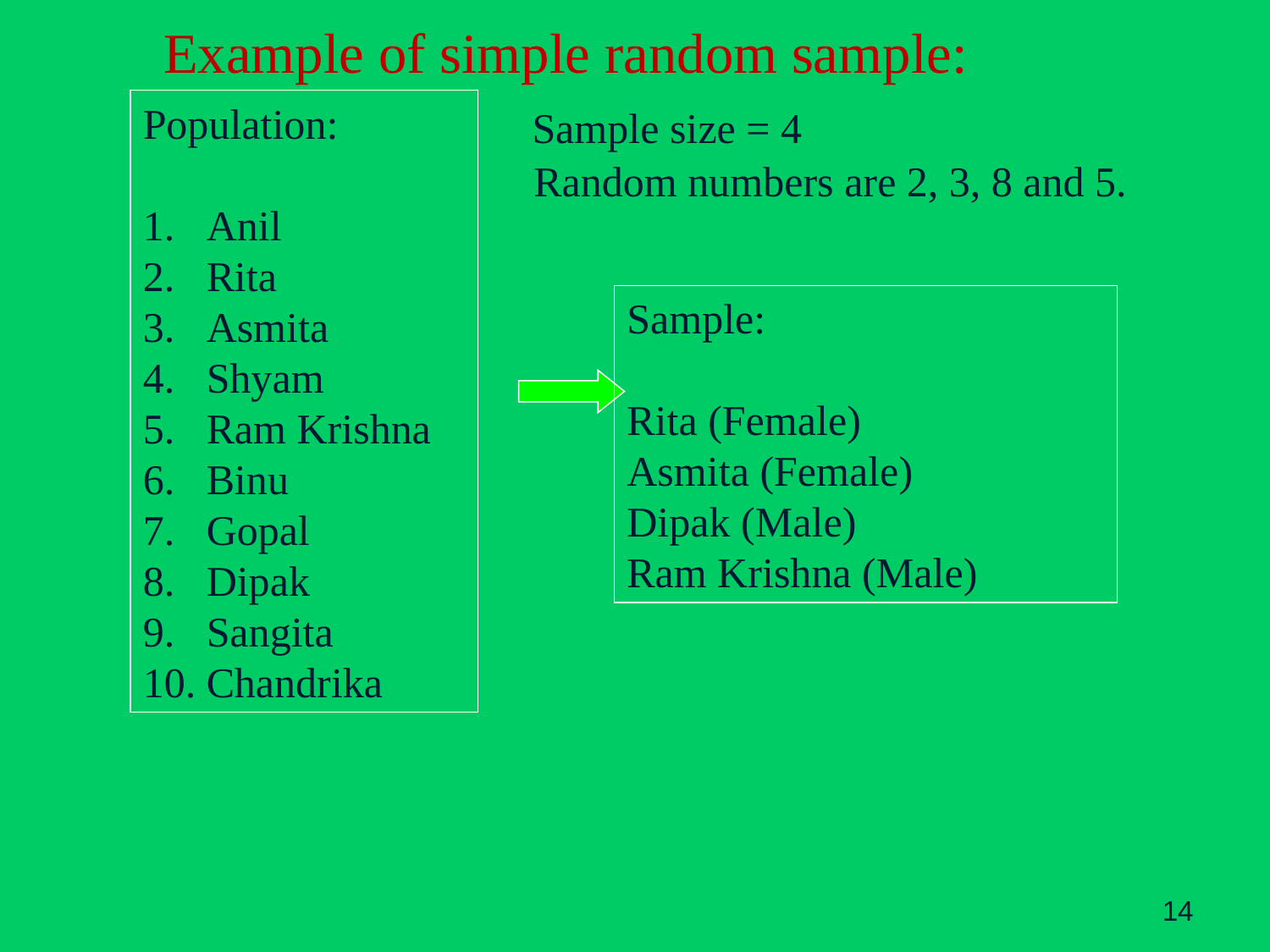

Example of simple random sample:
Population:

Anil
Rita
Asmita
Shyam
Ram Krishna
Binu
Gopal
Dipak
Sangita
Chandrika
Sample size = 4
Random numbers are 2, 3, 8 and 5.
Sample:

Rita (Female)
Asmita (Female)
Dipak (Male)
Ram Krishna (Male)

14